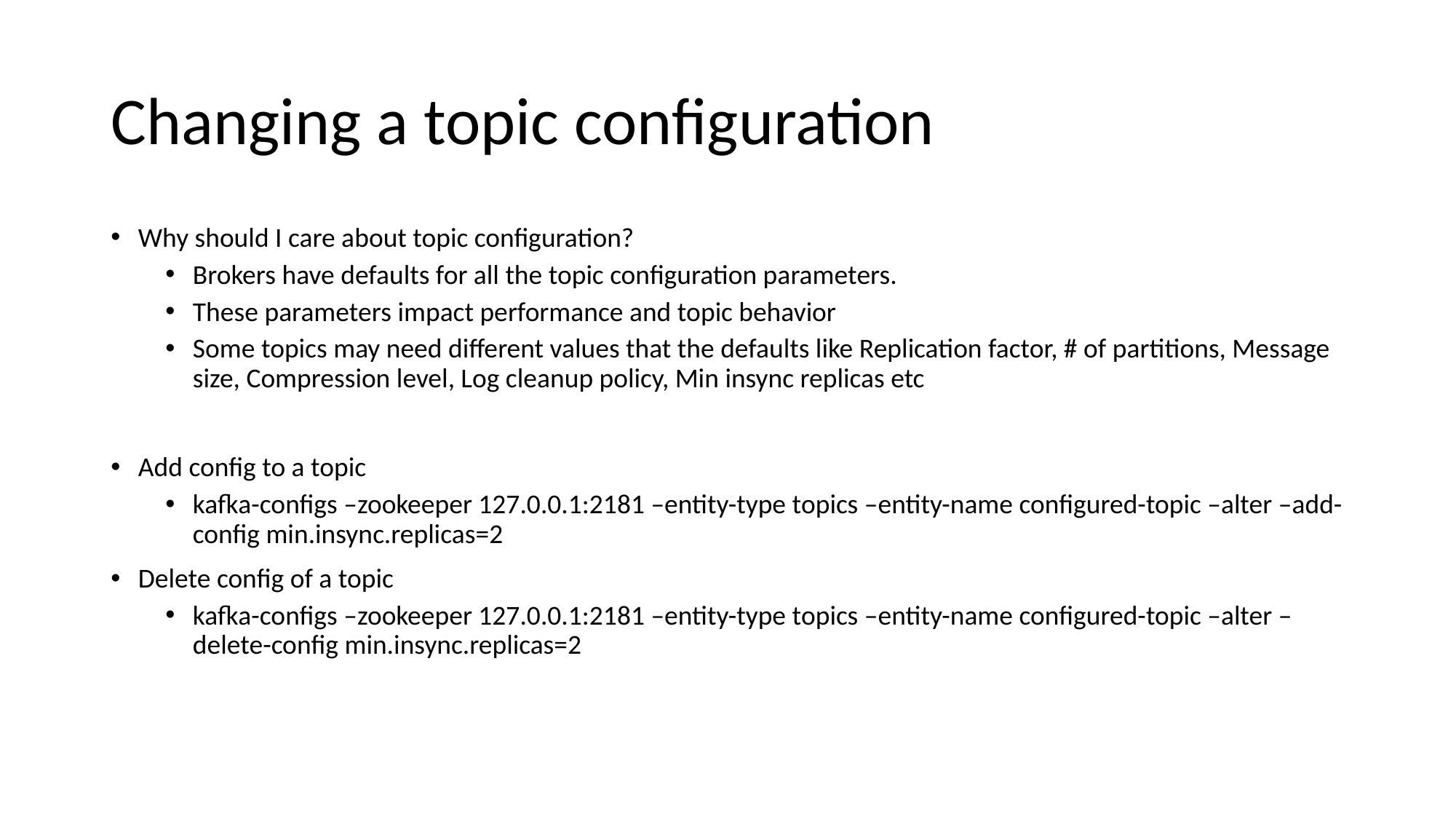

# Changing a topic configuration
Why should I care about topic configuration?
Brokers have defaults for all the topic configuration parameters.
These parameters impact performance and topic behavior
Some topics may need different values that the defaults like Replication factor, # of partitions, Message size, Compression level, Log cleanup policy, Min insync replicas etc

Add config to a topic
kafka-configs –zookeeper 127.0.0.1:2181 –entity-type topics –entity-name configured-topic –alter –add-config min.insync.replicas=2
Delete config of a topic
kafka-configs –zookeeper 127.0.0.1:2181 –entity-type topics –entity-name configured-topic –alter –delete-config min.insync.replicas=2